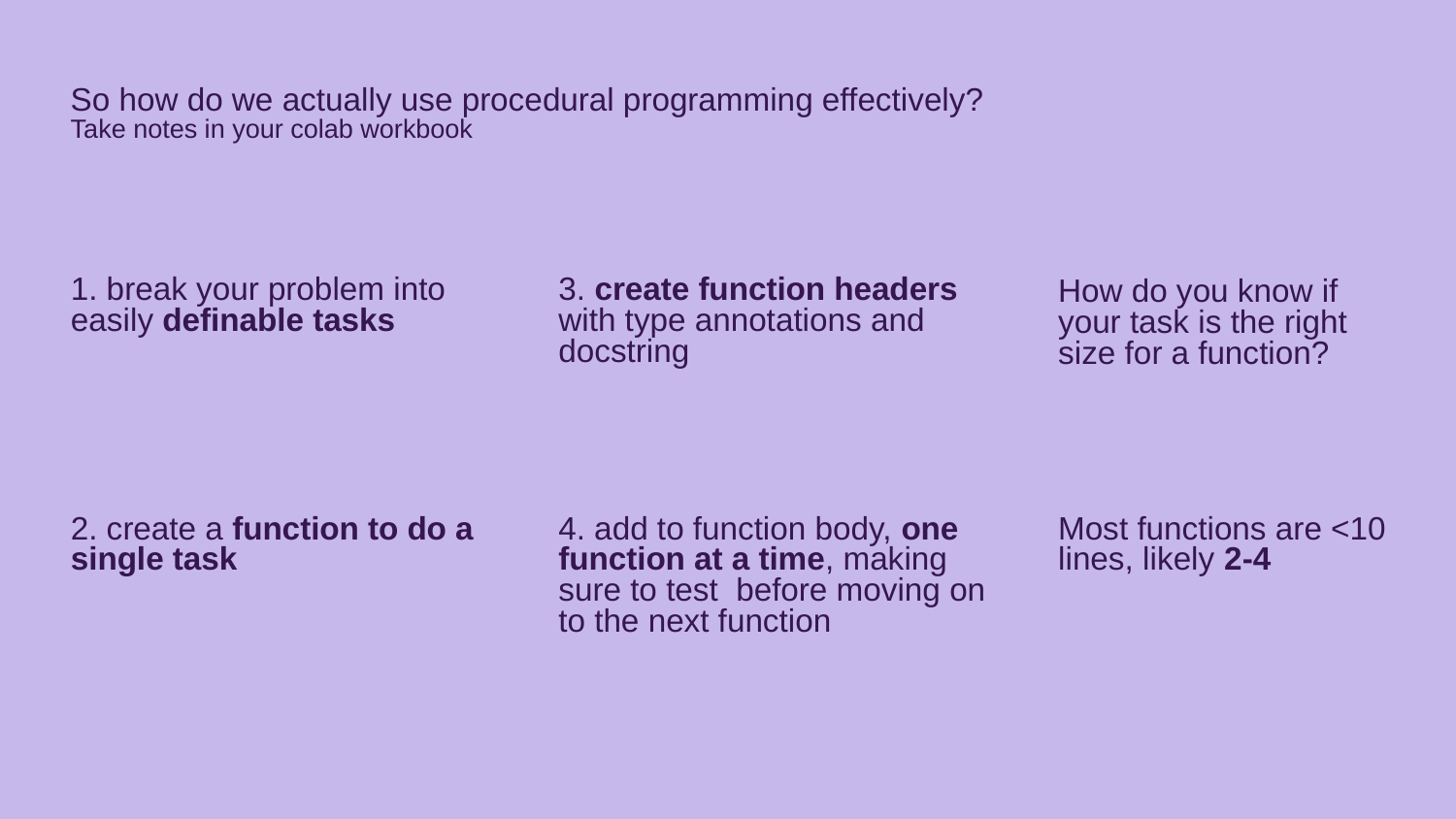

So how do we actually use procedural programming effectively?
Take notes in your colab workbook
1. break your problem into easily definable tasks
3. create function headers with type annotations and docstring
How do you know if your task is the right size for a function?
2. create a function to do a single task
4. add to function body, one function at a time, making sure to test  before moving on to the next function
Most functions are <10 lines, likely 2-4